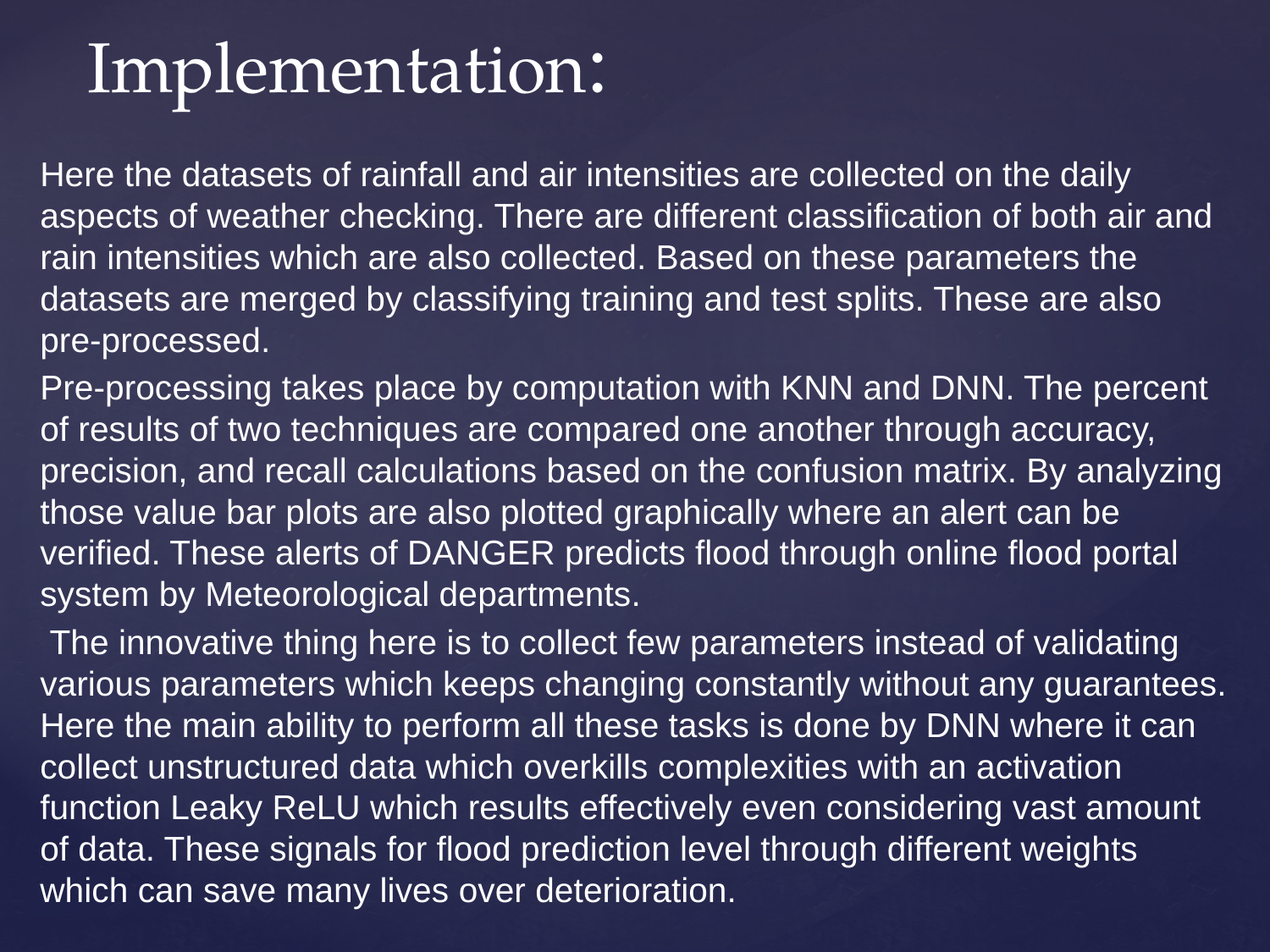

# Implementation:
Here the datasets of rainfall and air intensities are collected on the daily aspects of weather checking. There are different classification of both air and rain intensities which are also collected. Based on these parameters the datasets are merged by classifying training and test splits. These are also pre-processed.
Pre-processing takes place by computation with KNN and DNN. The percent of results of two techniques are compared one another through accuracy, precision, and recall calculations based on the confusion matrix. By analyzing those value bar plots are also plotted graphically where an alert can be verified. These alerts of DANGER predicts flood through online flood portal system by Meteorological departments.
 The innovative thing here is to collect few parameters instead of validating various parameters which keeps changing constantly without any guarantees. Here the main ability to perform all these tasks is done by DNN where it can collect unstructured data which overkills complexities with an activation function Leaky ReLU which results effectively even considering vast amount of data. These signals for flood prediction level through different weights which can save many lives over deterioration.